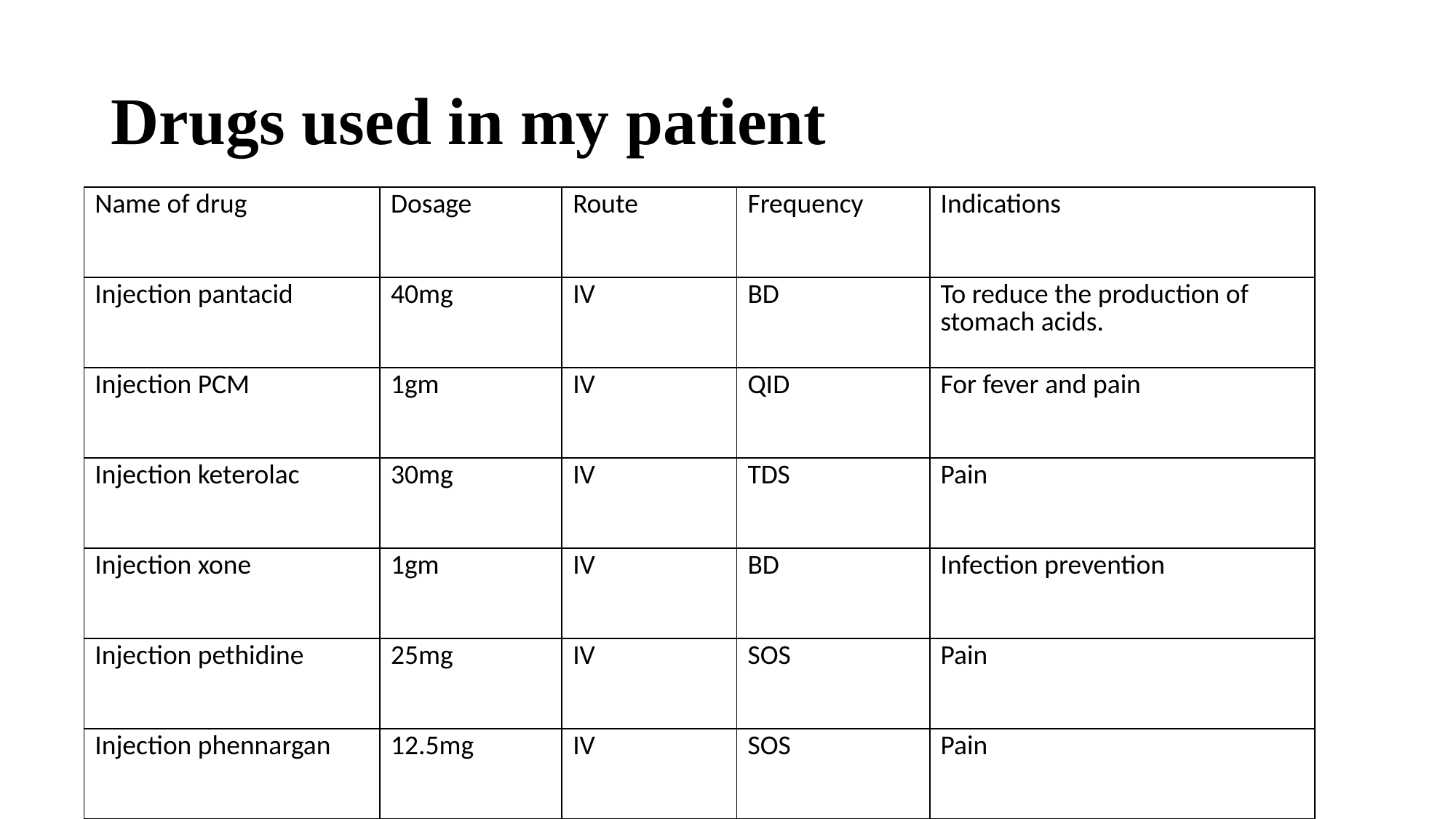

# Drugs used in my patient
| Name of drug | Dosage | Route | Frequency | Indications |
| --- | --- | --- | --- | --- |
| Injection pantacid | 40mg | IV | BD | To reduce the production of stomach acids. |
| Injection PCM | 1gm | IV | QID | For fever and pain |
| Injection keterolac | 30mg | IV | TDS | Pain |
| Injection xone | 1gm | IV | BD | Infection prevention |
| Injection pethidine | 25mg | IV | SOS | Pain |
| Injection phennargan | 12.5mg | IV | SOS | Pain |